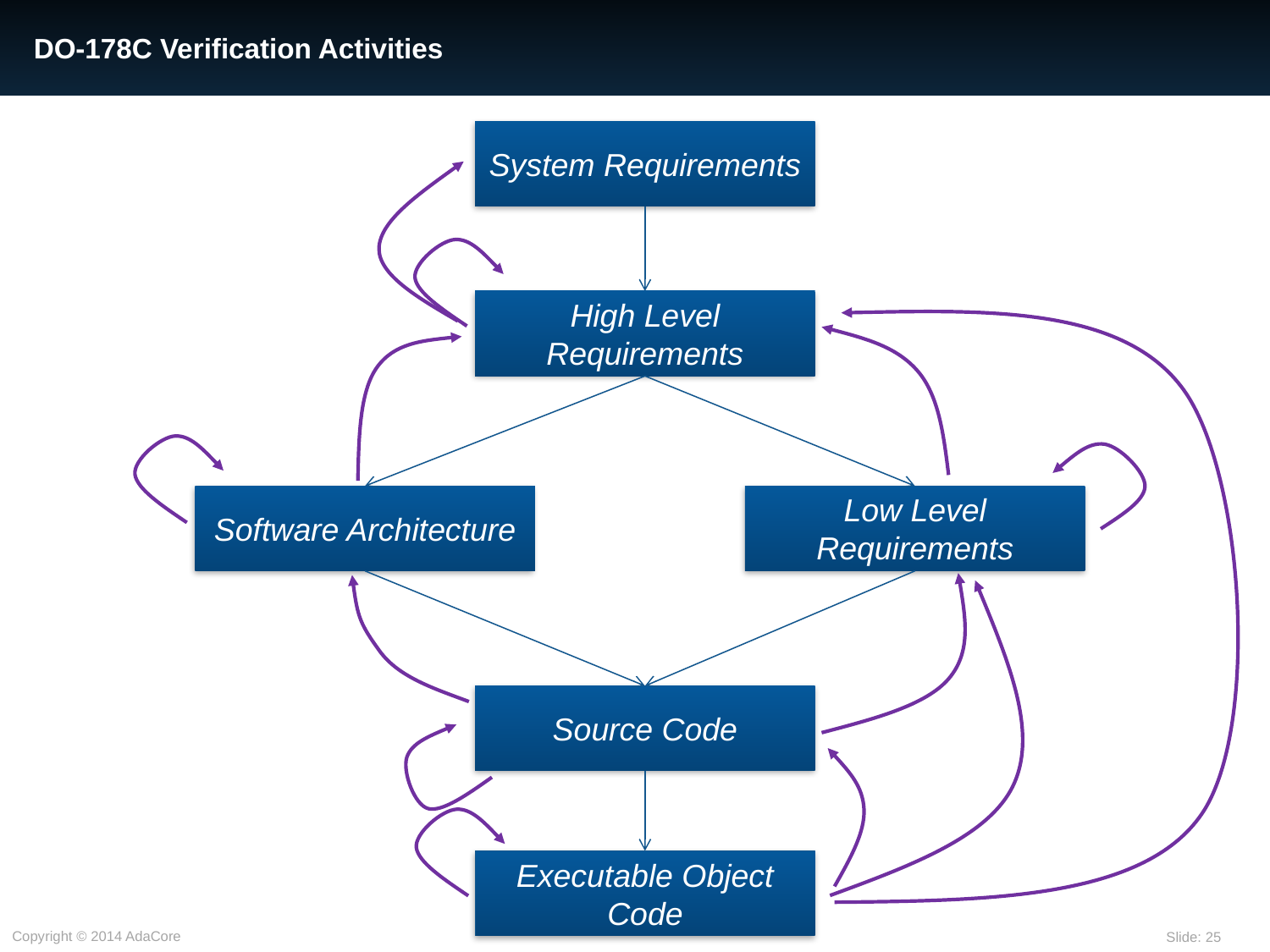

# DO-178C Verification Activities
System Requirements

High Level Requirements

Software Architecture
Low Level Requirements

Source Code

Executable Object Code